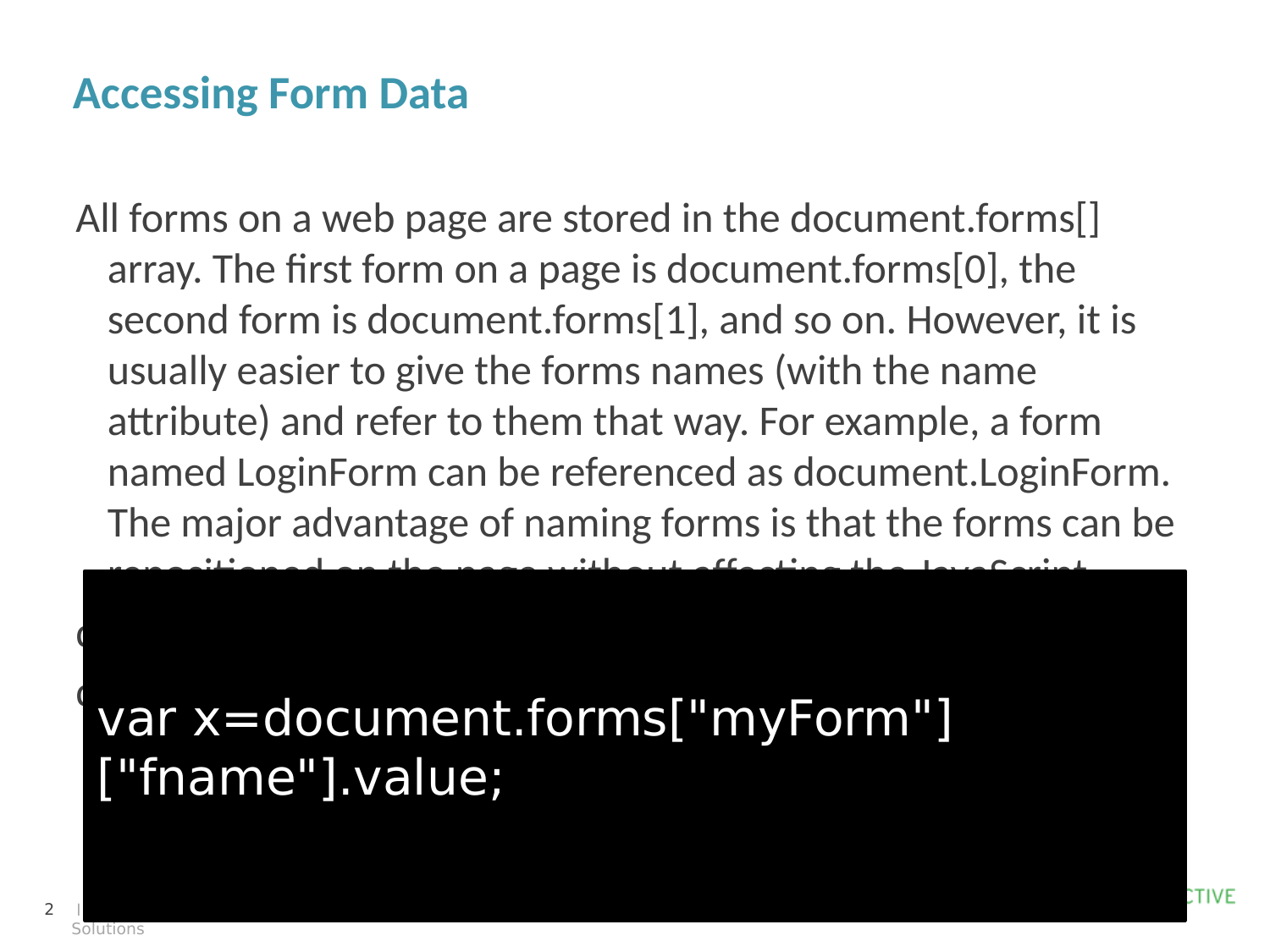

# Accessing Form Data
All forms on a web page are stored in the document.forms[] array. The first form on a page is document.forms[0], the second form is document.forms[1], and so on. However, it is usually easier to give the forms names (with the name attribute) and refer to them that way. For example, a form named LoginForm can be referenced as document.LoginForm. The major advantage of naming forms is that the forms can be repositioned on the page without affecting the JavaScript.
document.forms[<Name of Form>][<formField>]
document.FormName.ElementName
var x=document.forms["myForm"]["fname"].value;